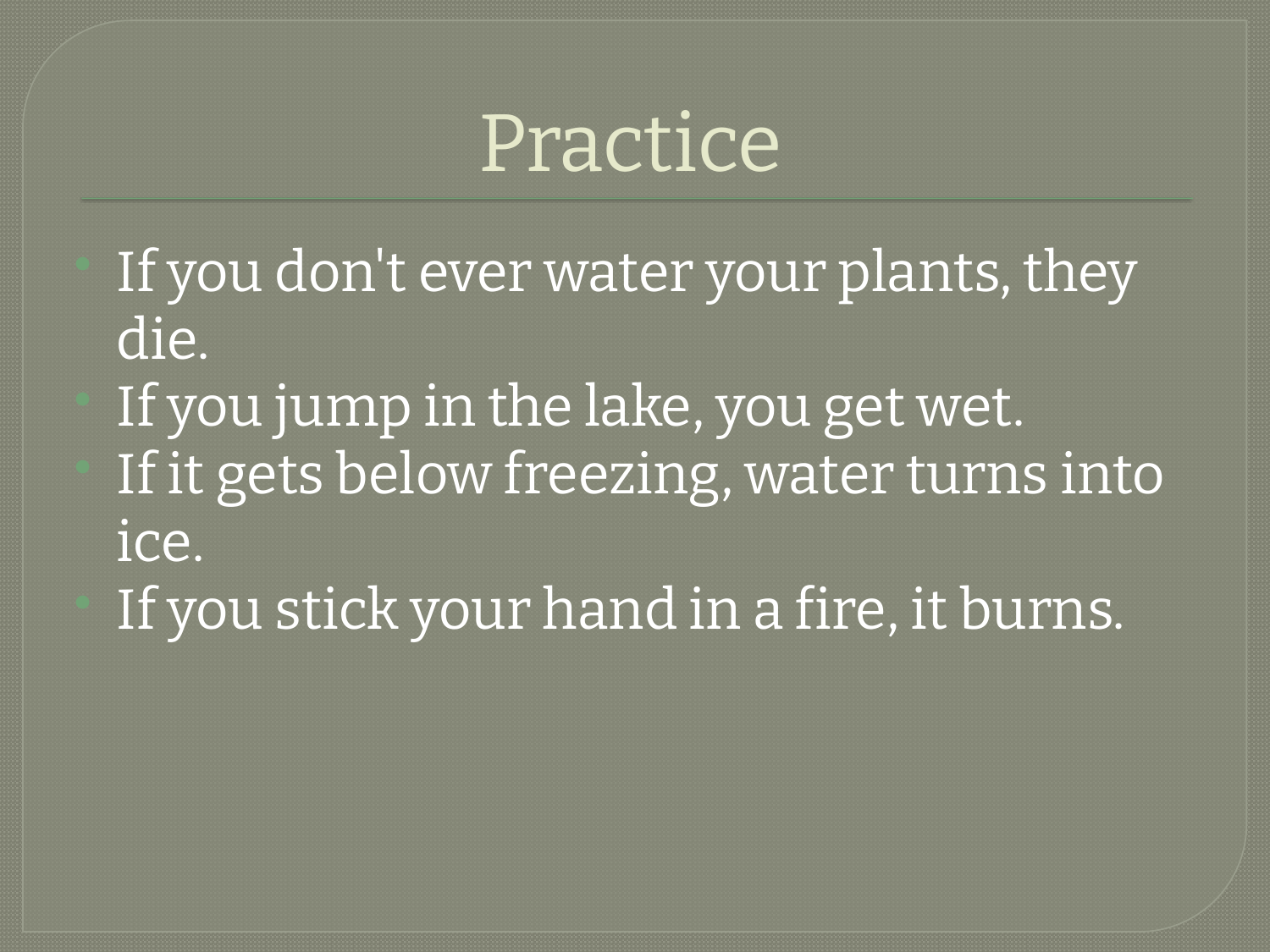

# Practice
If you don't ever water your plants, they die.
If you jump in the lake, you get wet.
If it gets below freezing, water turns into ice.
If you stick your hand in a fire, it burns.